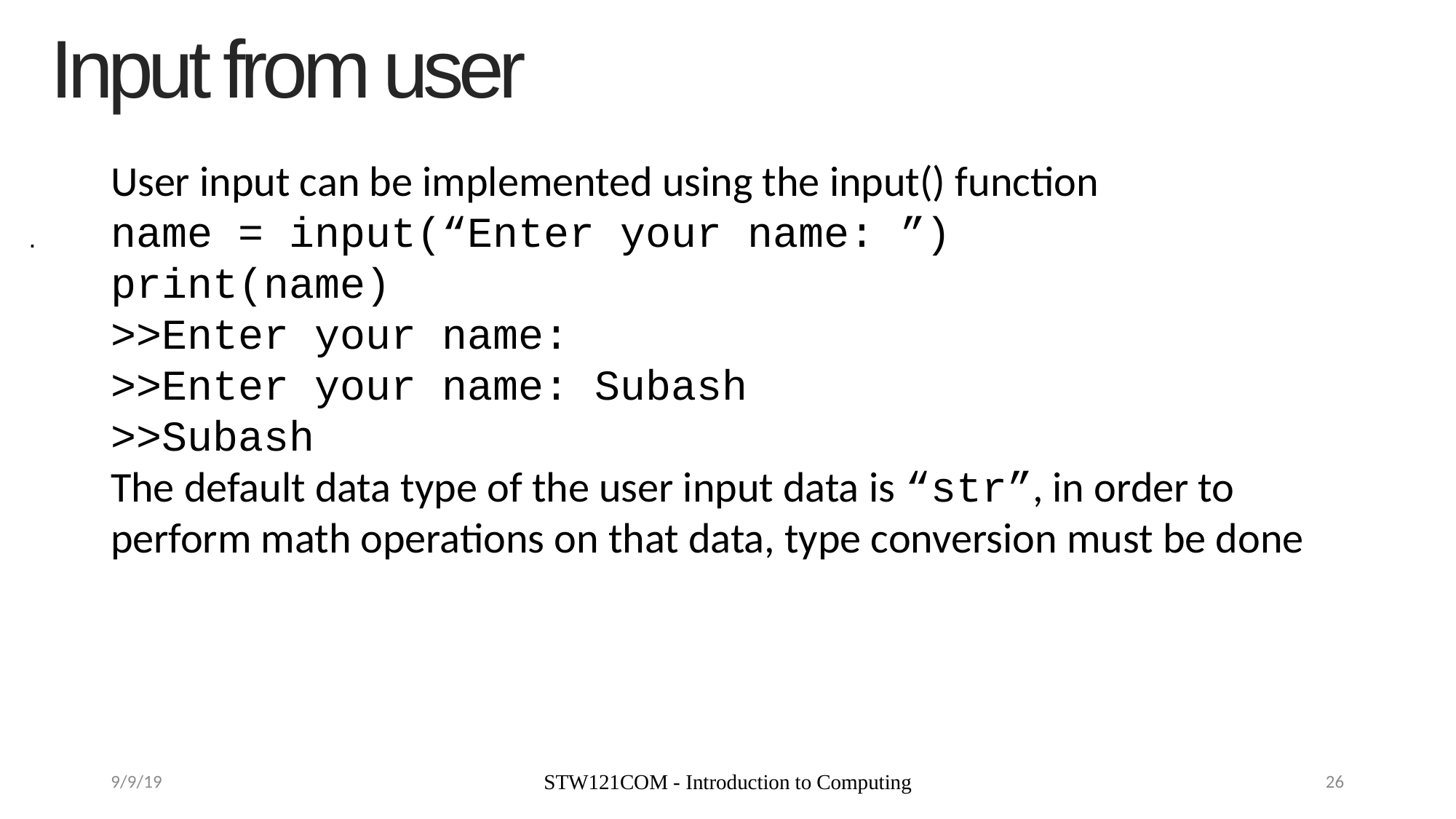

Input from user

User input can be implemented using the input() function
name = input(“Enter your name: ”)
print(name)
>>Enter your name:
>>Enter your name: Subash
>>Subash
The default data type of the user input data is “str”, in order to perform math operations on that data, type conversion must be done
.
9/9/19
STW121COM - Introduction to Computing
26